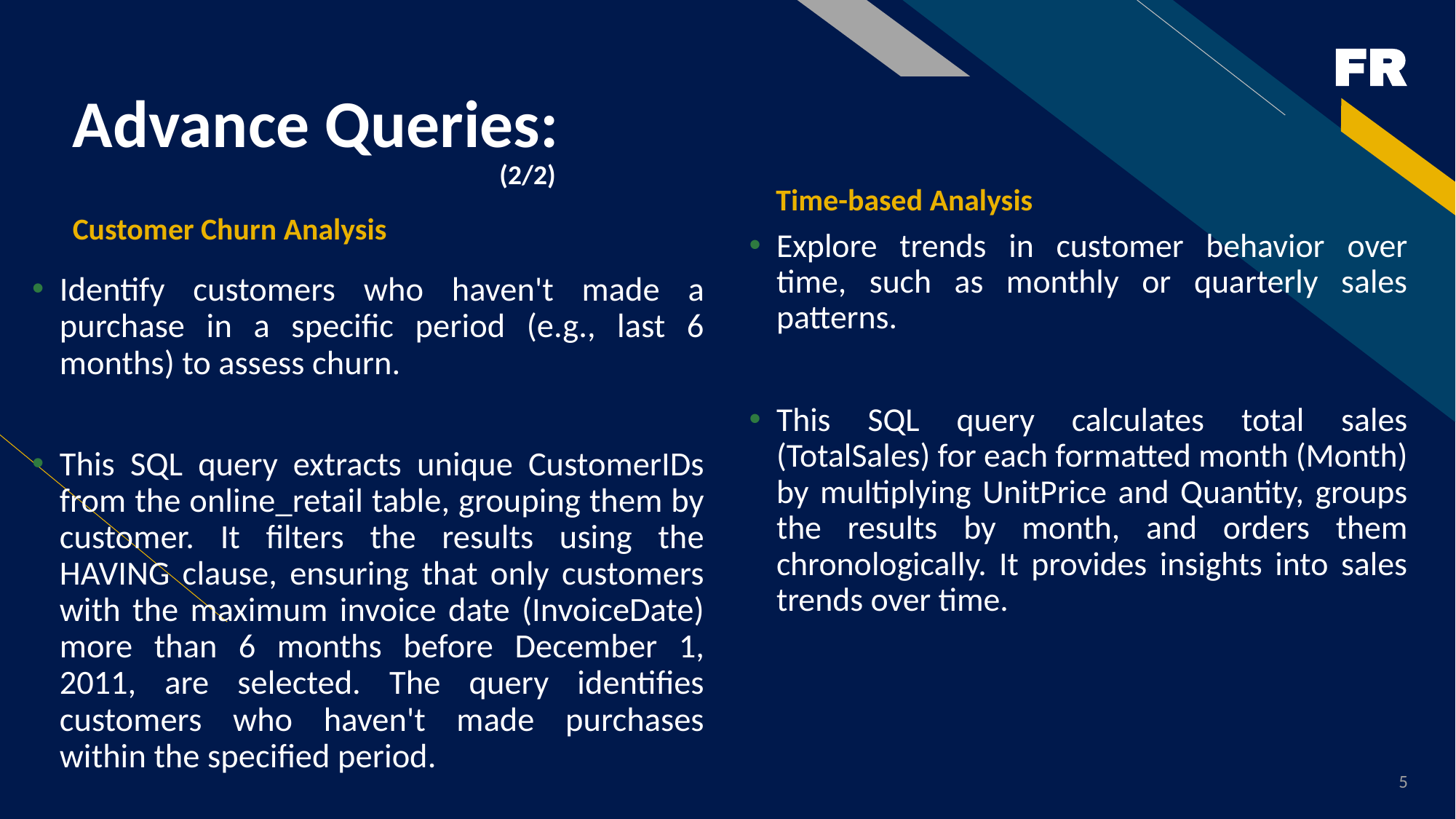

# Advance Queries:
Time-based Analysis
(2/2)
Customer Churn Analysis
Explore trends in customer behavior over time, such as monthly or quarterly sales patterns.

This SQL query calculates total sales (TotalSales) for each formatted month (Month) by multiplying UnitPrice and Quantity, groups the results by month, and orders them chronologically. It provides insights into sales trends over time.
Identify customers who haven't made a purchase in a specific period (e.g., last 6 months) to assess churn.

This SQL query extracts unique CustomerIDs from the online_retail table, grouping them by customer. It filters the results using the HAVING clause, ensuring that only customers with the maximum invoice date (InvoiceDate) more than 6 months before December 1, 2011, are selected. The query identifies customers who haven't made purchases within the specified period.
5